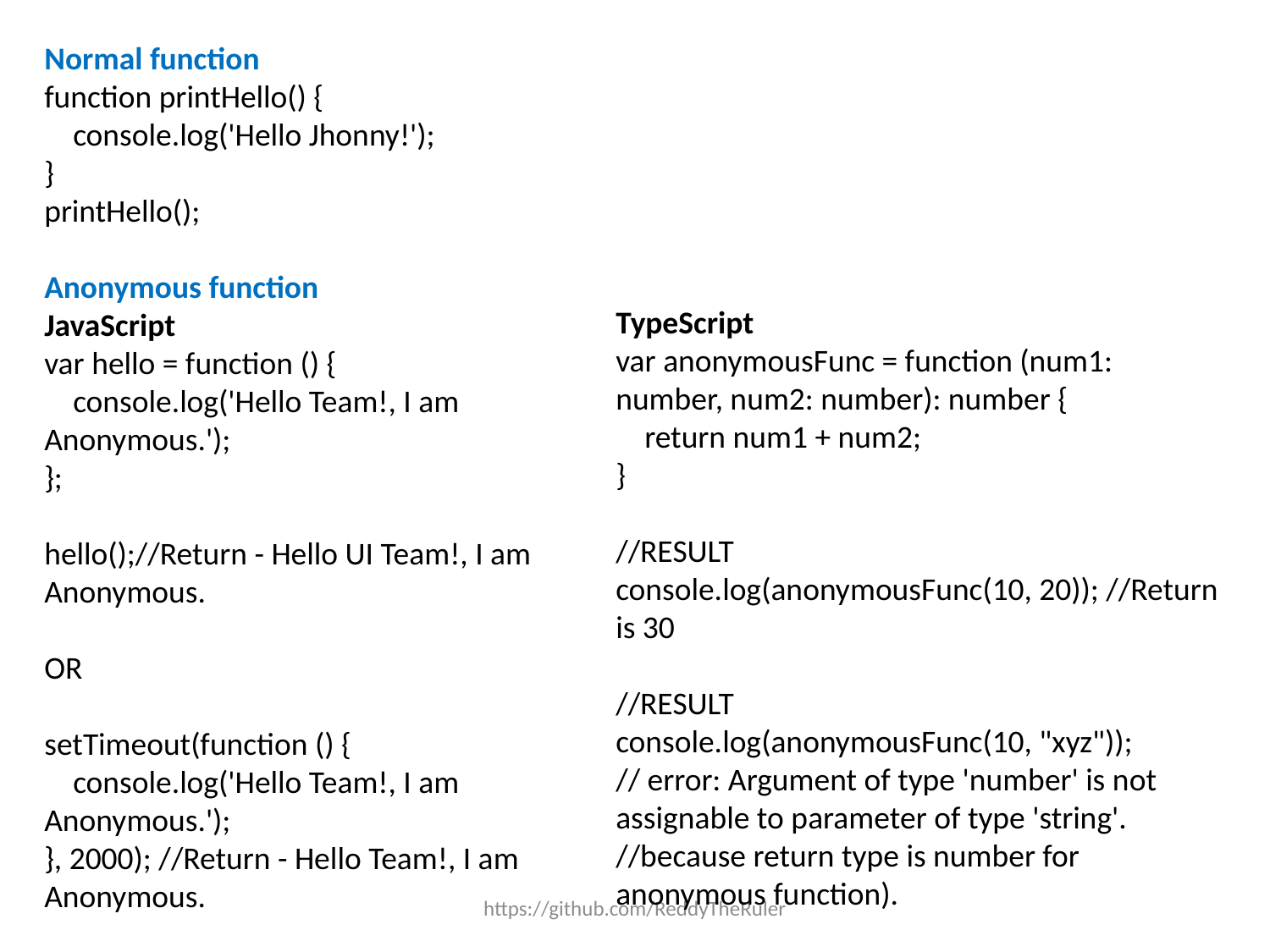

Normal function
function printHello() {
    console.log('Hello Jhonny!');
}
printHello();

Anonymous function
JavaScript
var hello = function () {
    console.log('Hello Team!, I am Anonymous.');
};

hello();//Return - Hello UI Team!, I am Anonymous.

OR

setTimeout(function () {
    console.log('Hello Team!, I am Anonymous.');
}, 2000); //Return - Hello Team!, I am Anonymous.
TypeScript
var anonymousFunc = function (num1: number, num2: number): number {
    return num1 + num2;
}

//RESULT
console.log(anonymousFunc(10, 20)); //Return is 30

//RESULT
console.log(anonymousFunc(10, "xyz"));
// error: Argument of type 'number' is not assignable to parameter of type 'string'.
//because return type is number for anonymous function).
https://github.com/ReddyTheRuler